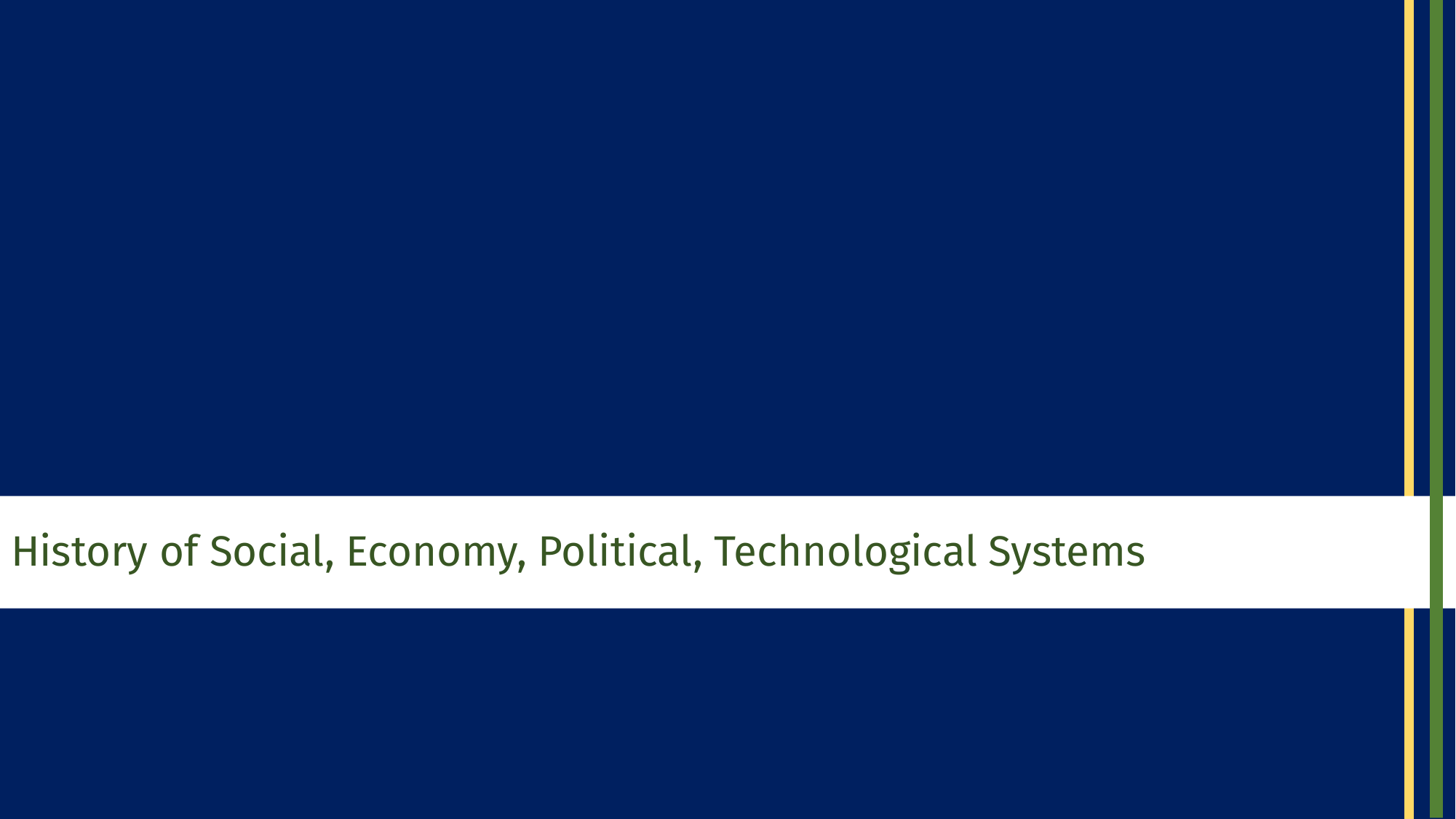

# History of Social, Economy, Political, Technological Systems